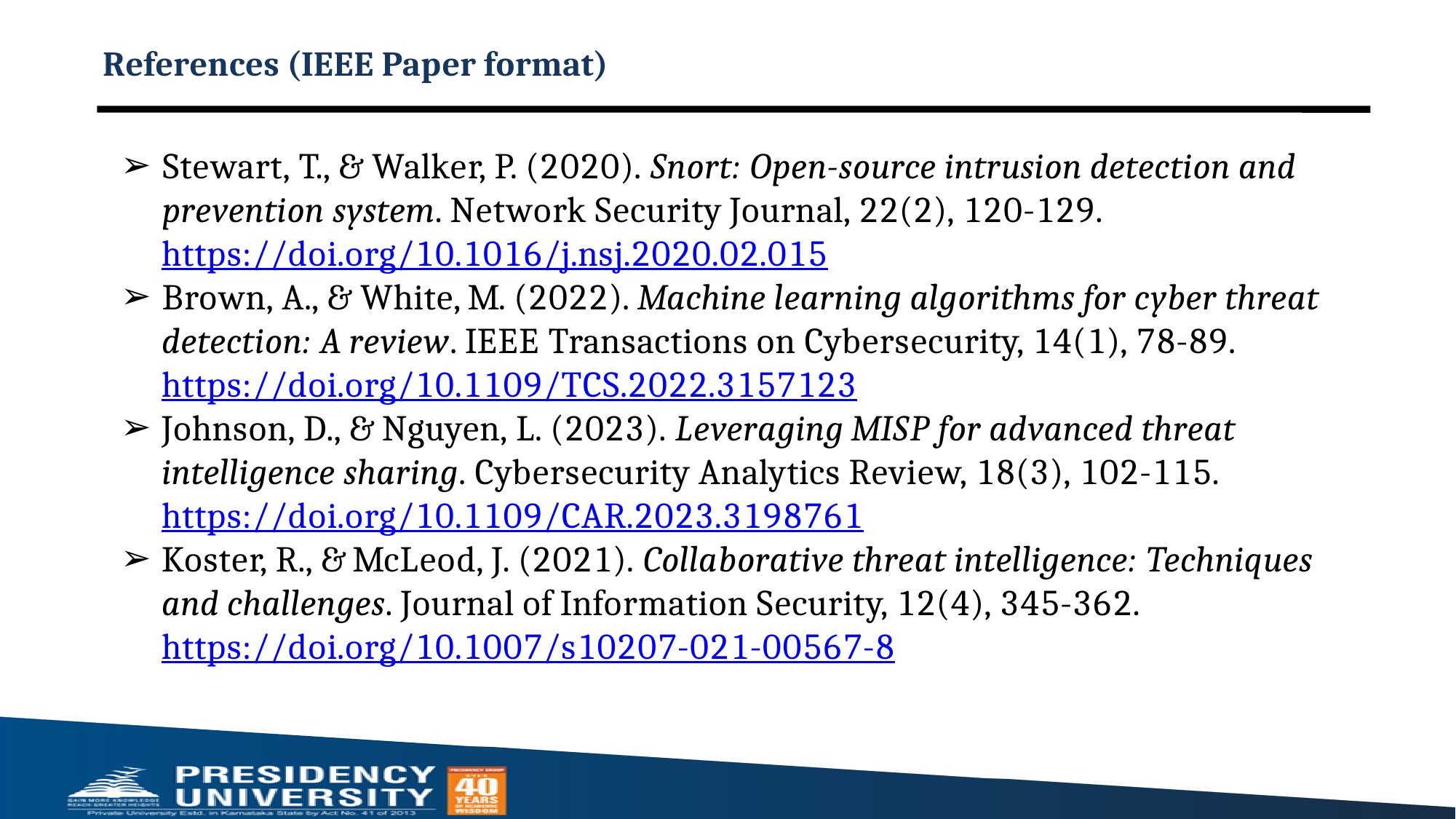

# References (IEEE Paper format)
Stewart, T., & Walker, P. (2020). Snort: Open-source intrusion detection and prevention system. Network Security Journal, 22(2), 120-129. https://doi.org/10.1016/j.nsj.2020.02.015
Brown, A., & White, M. (2022). Machine learning algorithms for cyber threat detection: A review. IEEE Transactions on Cybersecurity, 14(1), 78-89. https://doi.org/10.1109/TCS.2022.3157123
Johnson, D., & Nguyen, L. (2023). Leveraging MISP for advanced threat intelligence sharing. Cybersecurity Analytics Review, 18(3), 102-115. https://doi.org/10.1109/CAR.2023.3198761
Koster, R., & McLeod, J. (2021). Collaborative threat intelligence: Techniques and challenges. Journal of Information Security, 12(4), 345-362. https://doi.org/10.1007/s10207-021-00567-8